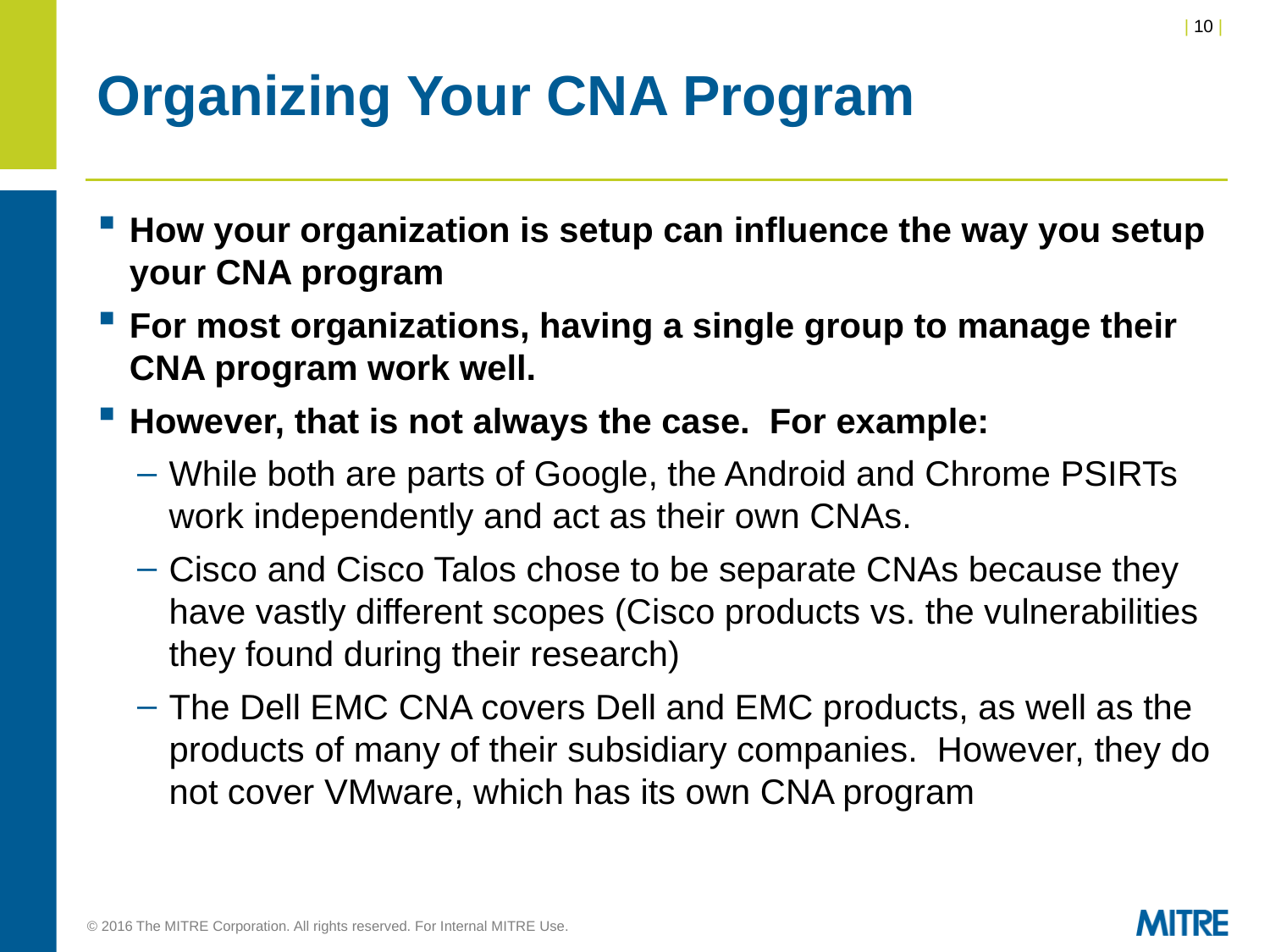

# Organizing Your CNA Program
How your organization is setup can influence the way you setup your CNA program
For most organizations, having a single group to manage their CNA program work well.
However, that is not always the case.  For example:
While both are parts of Google, the Android and Chrome PSIRTs work independently and act as their own CNAs.
Cisco and Cisco Talos chose to be separate CNAs because they have vastly different scopes (Cisco products vs. the vulnerabilities they found during their research)
The Dell EMC CNA covers Dell and EMC products, as well as the products of many of their subsidiary companies.  However, they do not cover VMware, which has its own CNA program